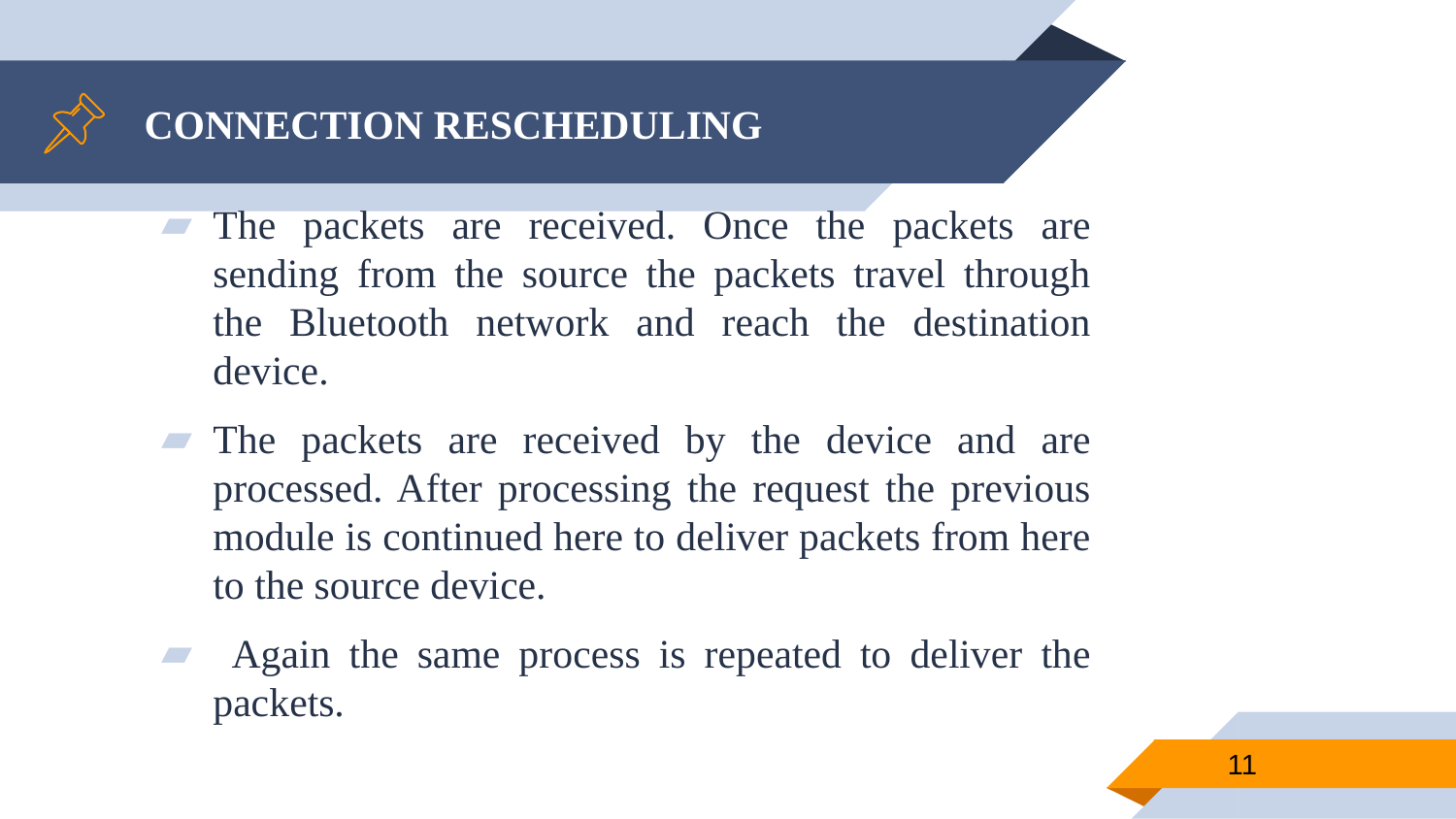

# CONNECTION RESCHEDULING

The packets are received. Once the packets are sending from the source the packets travel through the Bluetooth network and reach the destination device.
The packets are received by the device and are processed. After processing the request the previous module is continued here to deliver packets from here to the source device.
 Again the same process is repeated to deliver the packets.
11